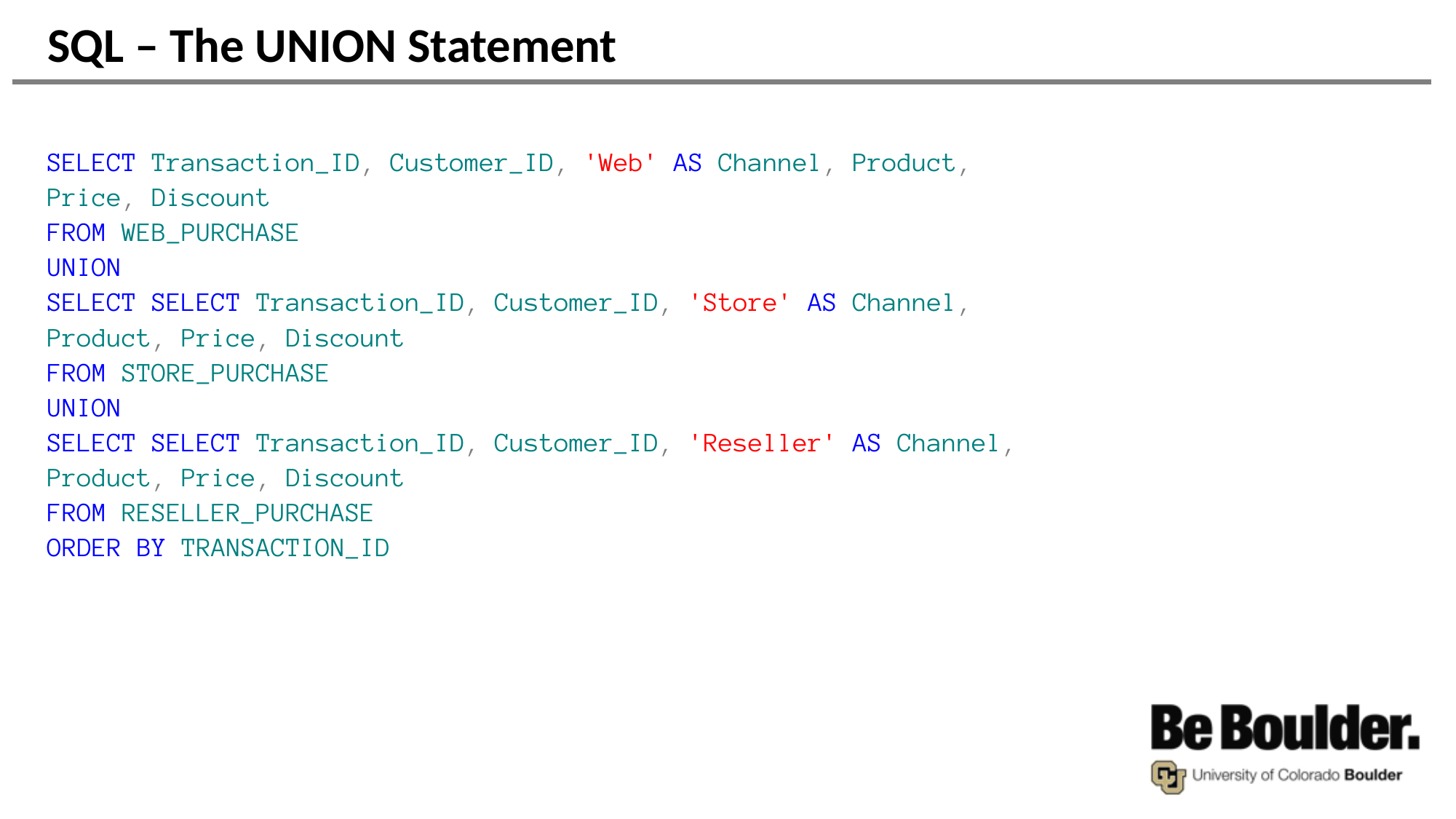

# SQL – The UNION Statement
SELECT Transaction_ID, Customer_ID, 'Web' AS Channel, Product, Price, Discount
FROM WEB_PURCHASE
UNION
SELECT SELECT Transaction_ID, Customer_ID, 'Store' AS Channel, Product, Price, Discount
FROM STORE_PURCHASE
UNION
SELECT SELECT Transaction_ID, Customer_ID, 'Reseller' AS Channel, Product, Price, Discount
FROM RESELLER_PURCHASE
ORDER BY TRANSACTION_ID